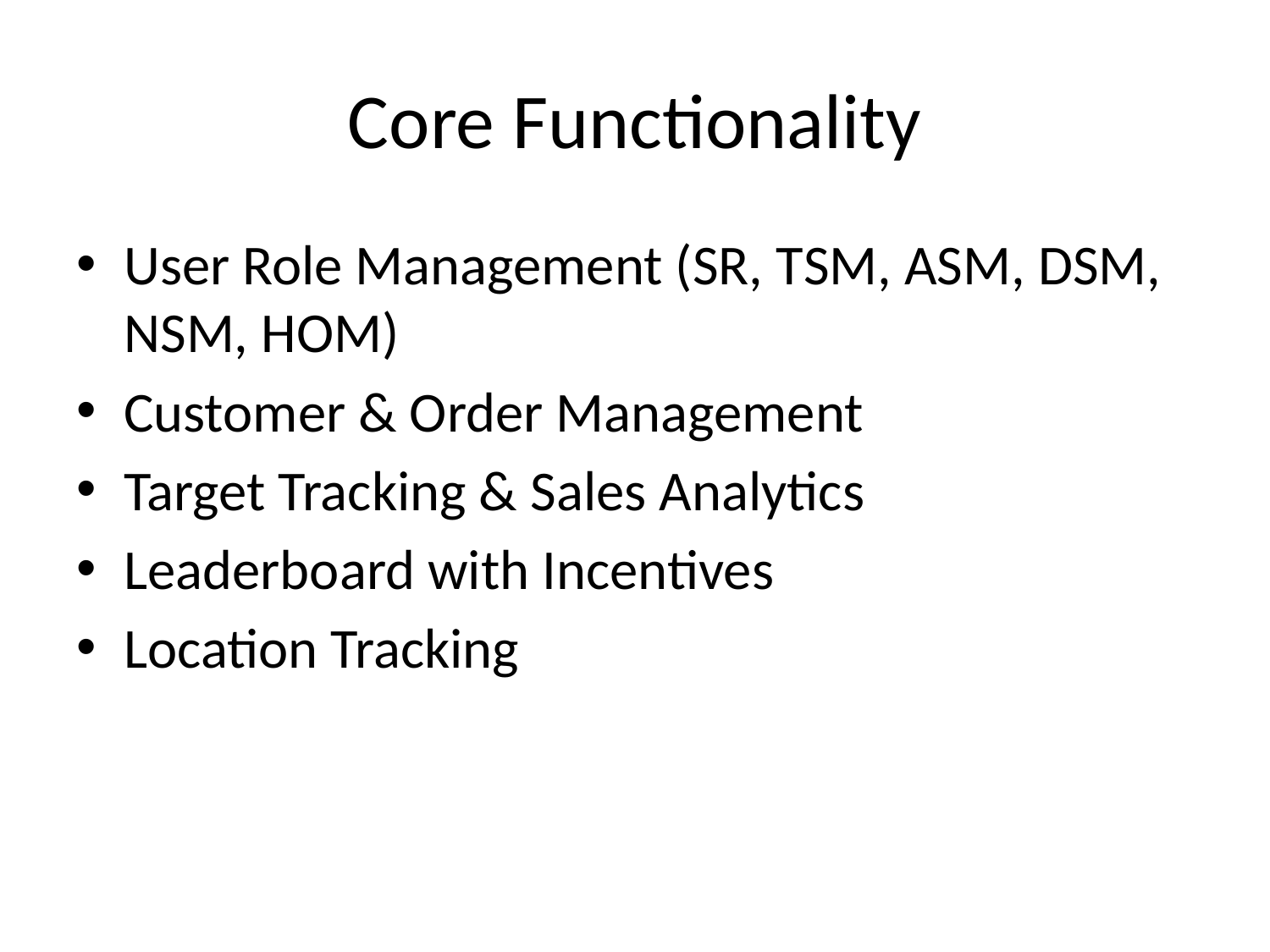

# Core Functionality
User Role Management (SR, TSM, ASM, DSM, NSM, HOM)
Customer & Order Management
Target Tracking & Sales Analytics
Leaderboard with Incentives
Location Tracking